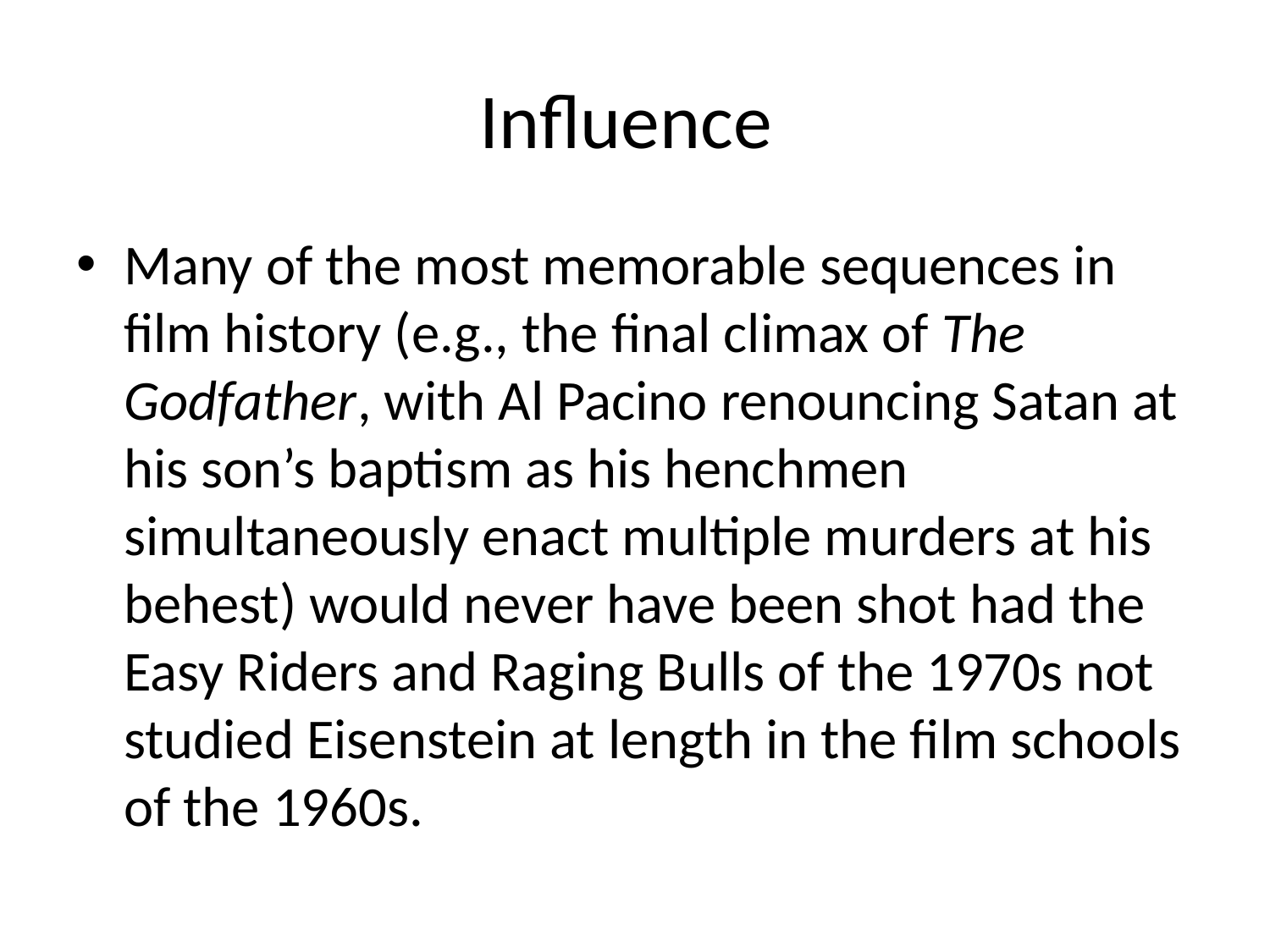

# Influence
Many of the most memorable sequences in film history (e.g., the final climax of The Godfather, with Al Pacino renouncing Satan at his son’s baptism as his henchmen simultaneously enact multiple murders at his behest) would never have been shot had the Easy Riders and Raging Bulls of the 1970s not studied Eisenstein at length in the film schools of the 1960s.